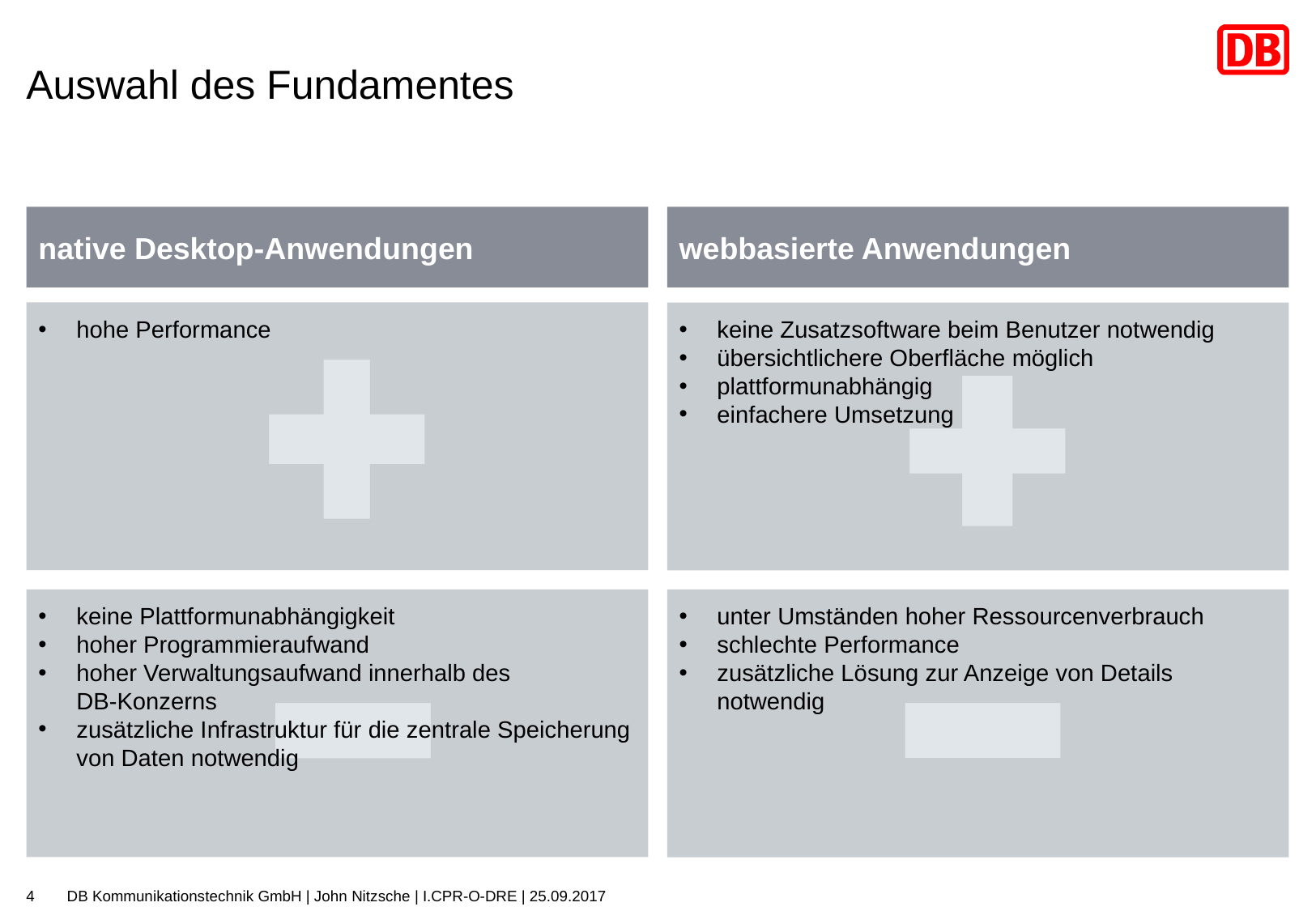

# Auswahl des Fundamentes
native Desktop-Anwendungen
webbasierte Anwendungen

hohe Performance

keine Zusatzsoftware beim Benutzer notwendig
übersichtlichere Oberfläche möglich
plattformunabhängig
einfachere Umsetzung

keine Plattformunabhängigkeit
hoher Programmieraufwand
hoher Verwaltungsaufwand innerhalb des
DB-Konzerns
zusätzliche Infrastruktur für die zentrale Speicherung von Daten notwendig

unter Umständen hoher Ressourcenverbrauch
schlechte Performance
zusätzliche Lösung zur Anzeige von Details notwendig

4
DB Kommunikationstechnik GmbH | John Nitzsche | I.CPR-O-DRE | 25.09.2017